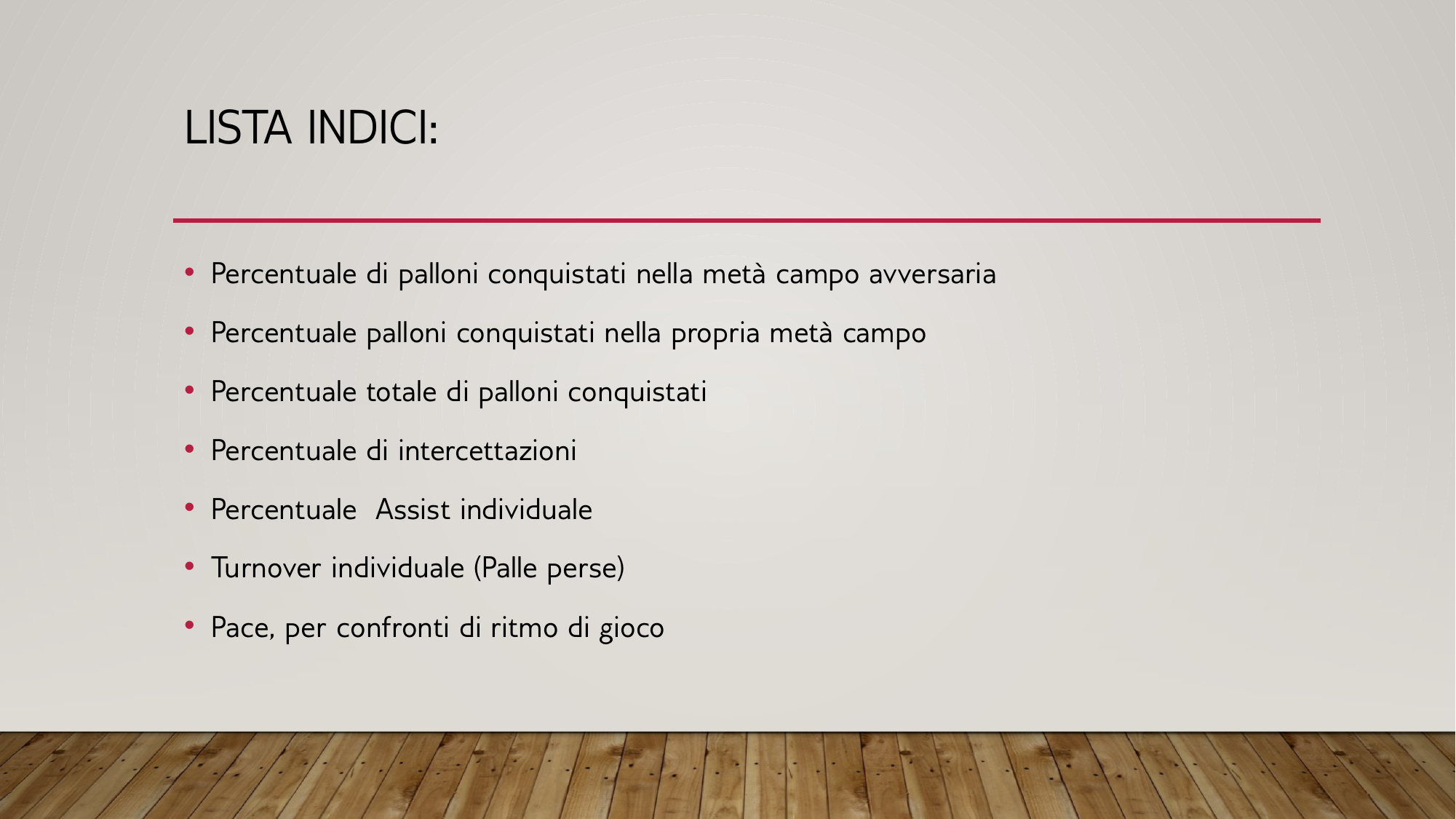

# Lista indici:
Percentuale di palloni conquistati nella metà campo avversaria
Percentuale palloni conquistati nella propria metà campo
Percentuale totale di palloni conquistati
Percentuale di intercettazioni
Percentuale  Assist individuale
Turnover individuale (Palle perse)
Pace, per confronti di ritmo di gioco